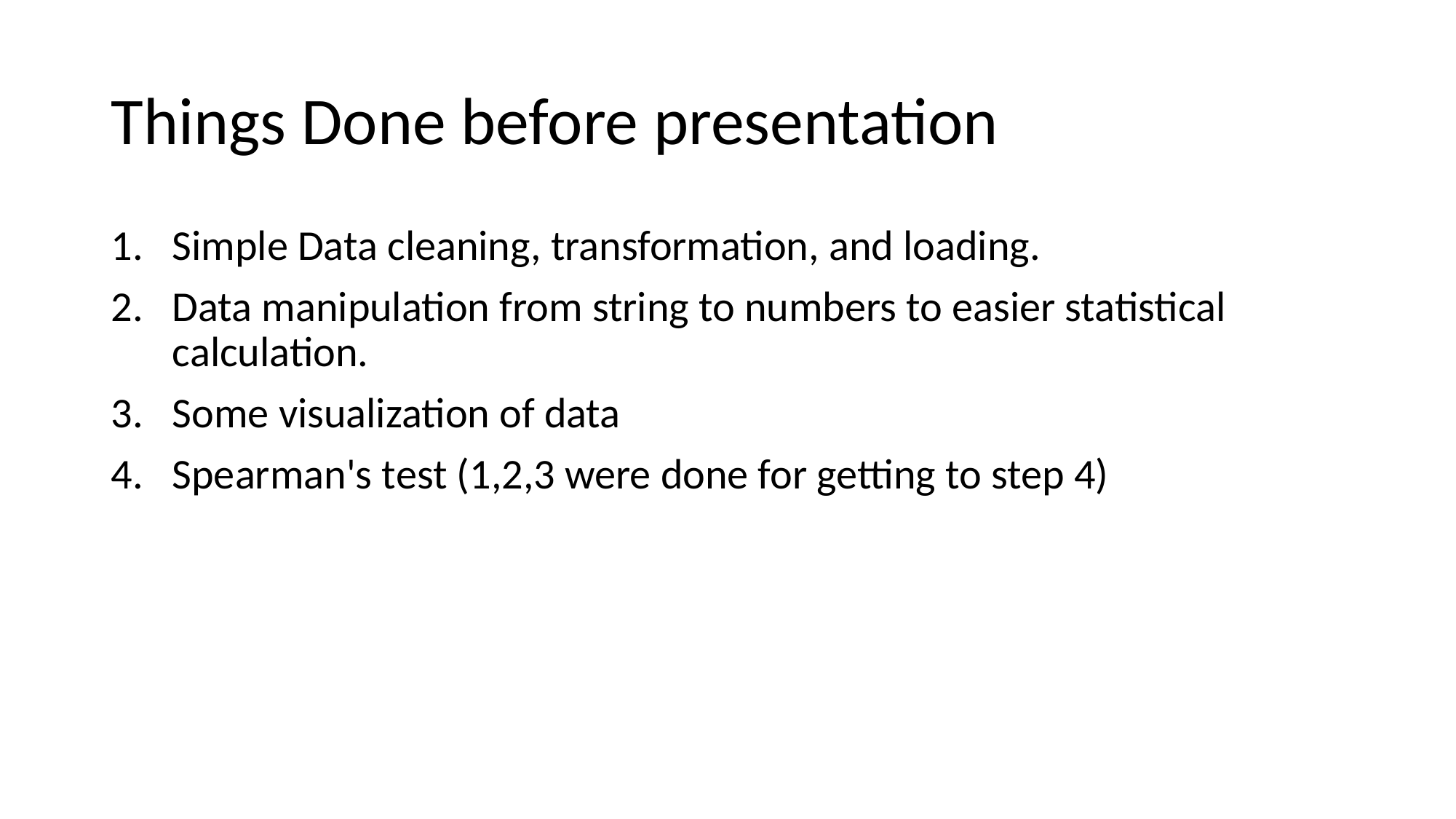

# Things Done before presentation
Simple Data cleaning, transformation, and loading.
Data manipulation from string to numbers to easier statistical calculation.
Some visualization of data
Spearman's test (1,2,3 were done for getting to step 4)